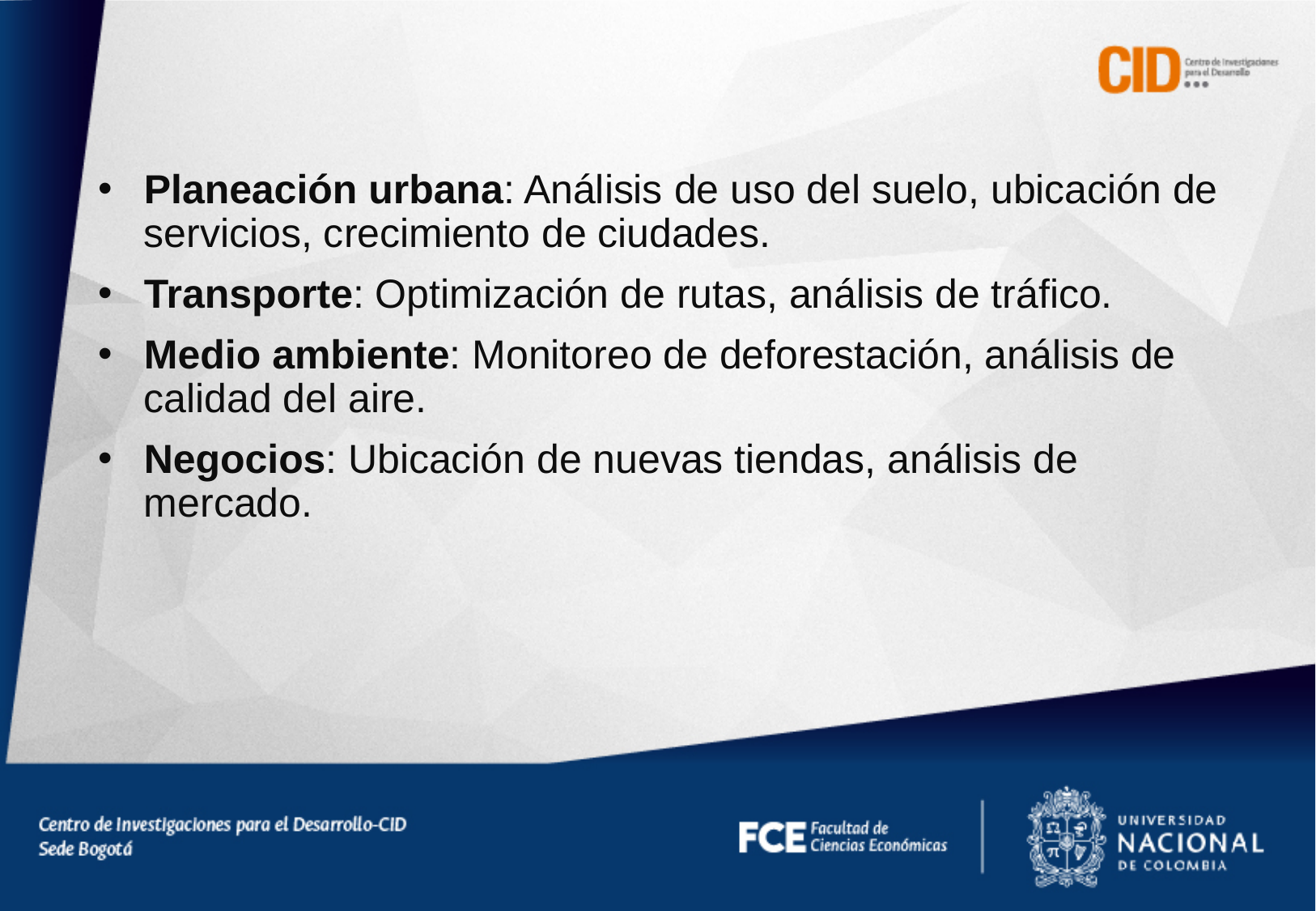

Planeación urbana: Análisis de uso del suelo, ubicación de servicios, crecimiento de ciudades.
Transporte: Optimización de rutas, análisis de tráfico.
Medio ambiente: Monitoreo de deforestación, análisis de calidad del aire.
Negocios: Ubicación de nuevas tiendas, análisis de mercado.